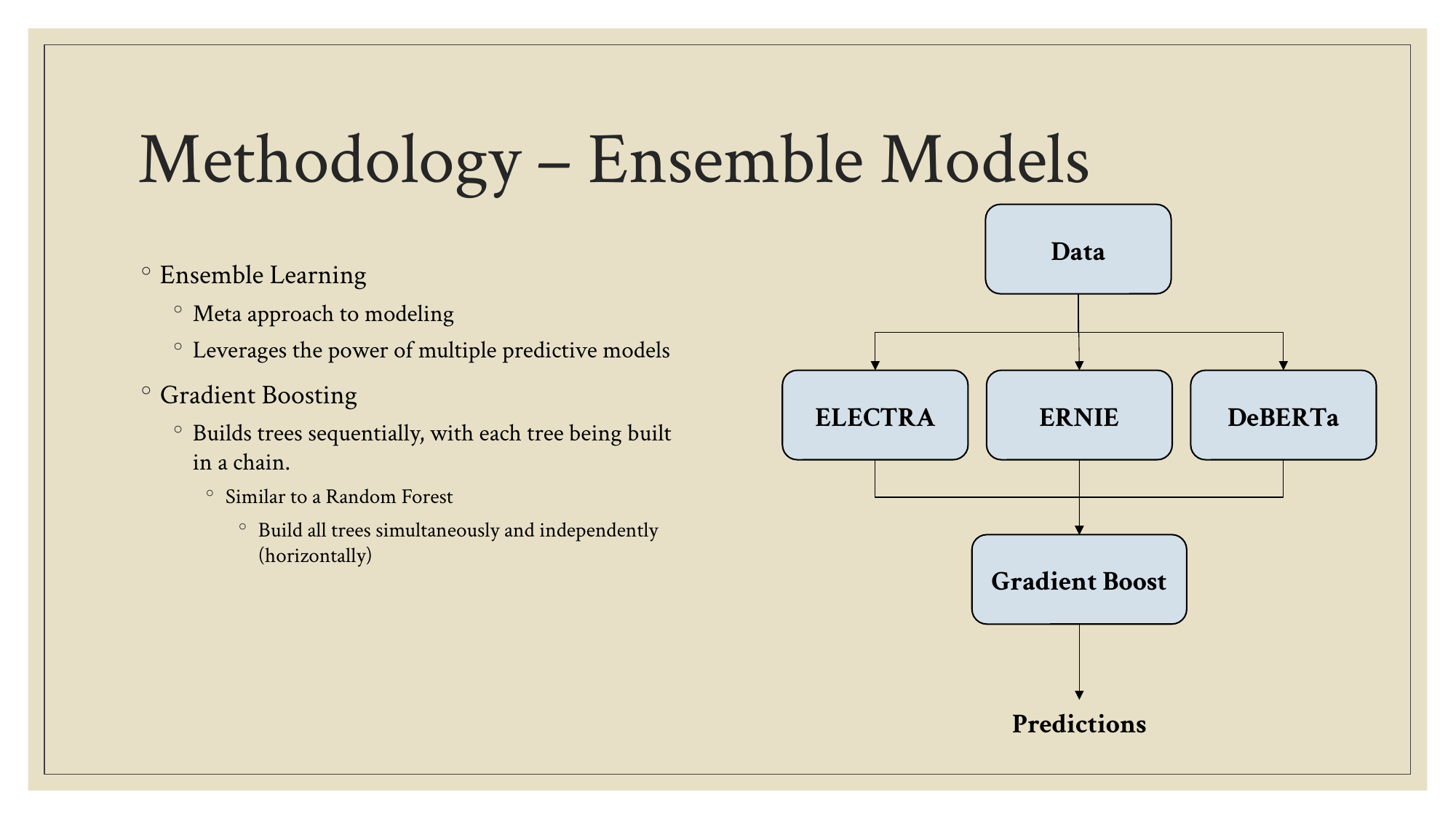

# Methodology – Ensemble Models
Data
Ensemble Learning
Meta approach to modeling
Leverages the power of multiple predictive models
Gradient Boosting
Builds trees sequentially, with each tree being built in a chain.
Similar to a Random Forest
Build all trees simultaneously and independently (horizontally)

ELECTRA
ERNIE
DeBERTa
Gradient Boost
Predictions